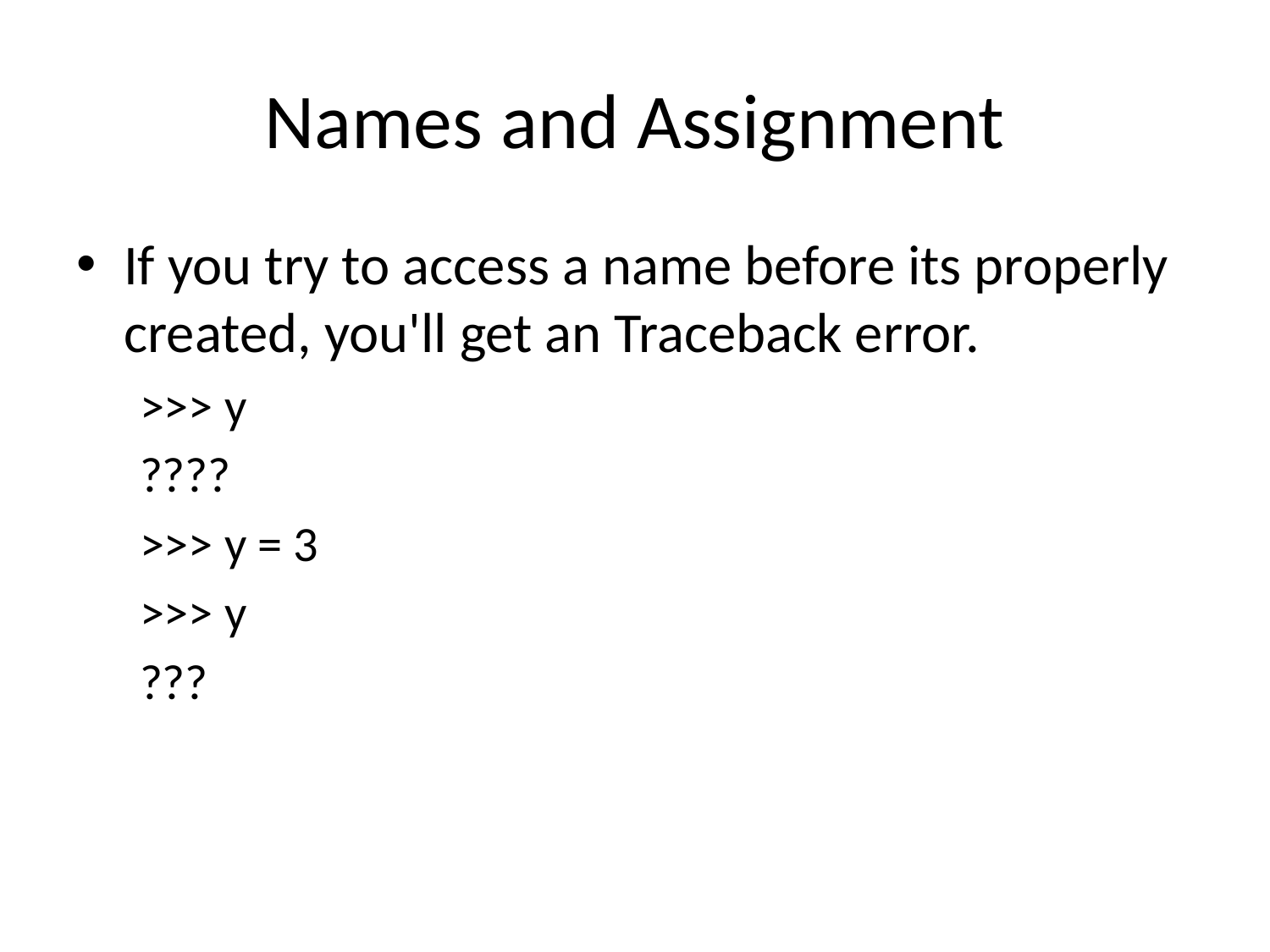

# Names and Assignment
If you try to access a name before its properly created, you'll get an Traceback error.
>>> y
????
>>> y = 3
>>> y
???